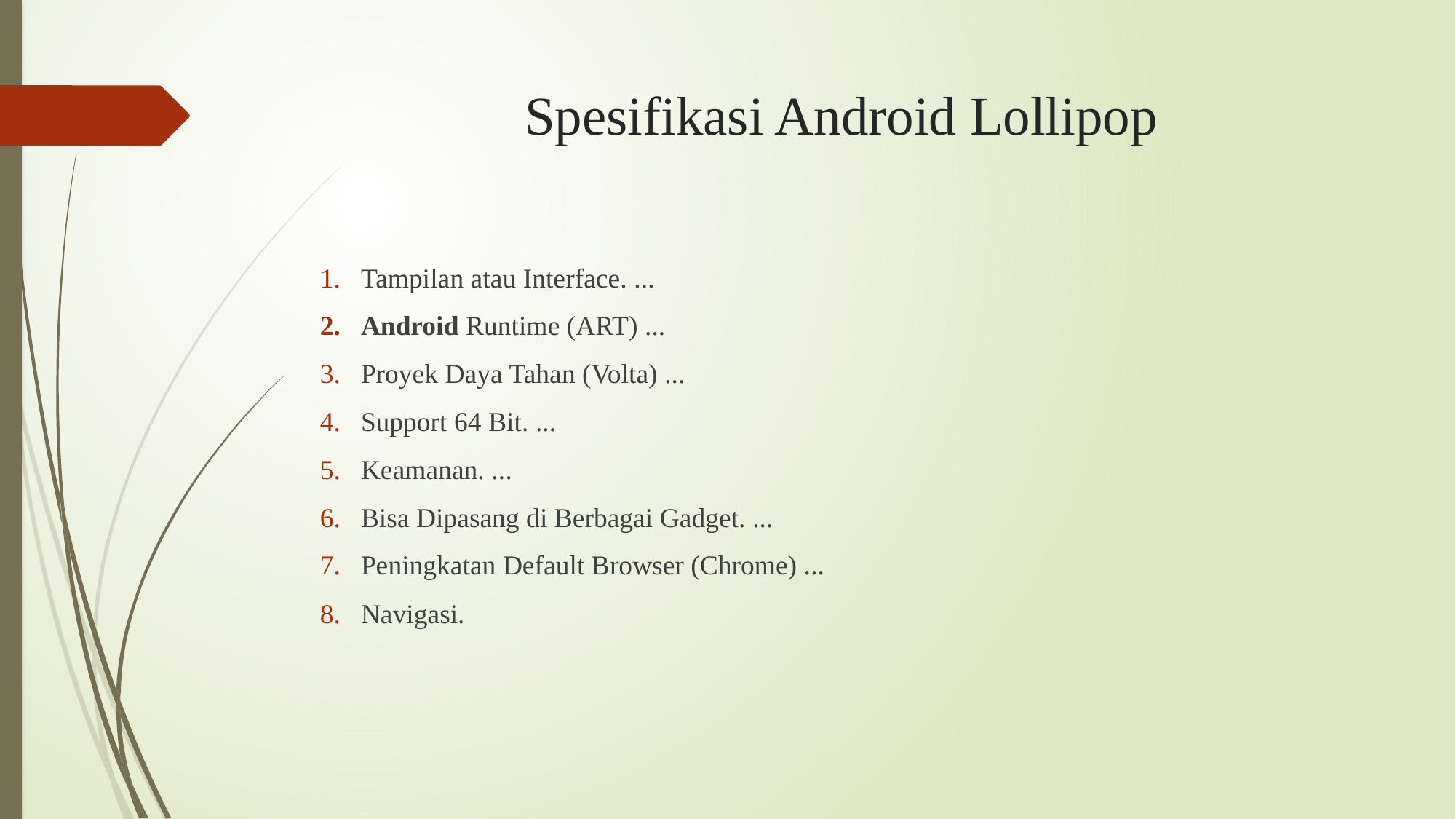

# Spesifikasi Android Lollipop
Tampilan atau Interface. ...
Android Runtime (ART) ...
Proyek Daya Tahan (Volta) ...
Support 64 Bit. ...
Keamanan. ...
Bisa Dipasang di Berbagai Gadget. ...
Peningkatan Default Browser (Chrome) ...
Navigasi.